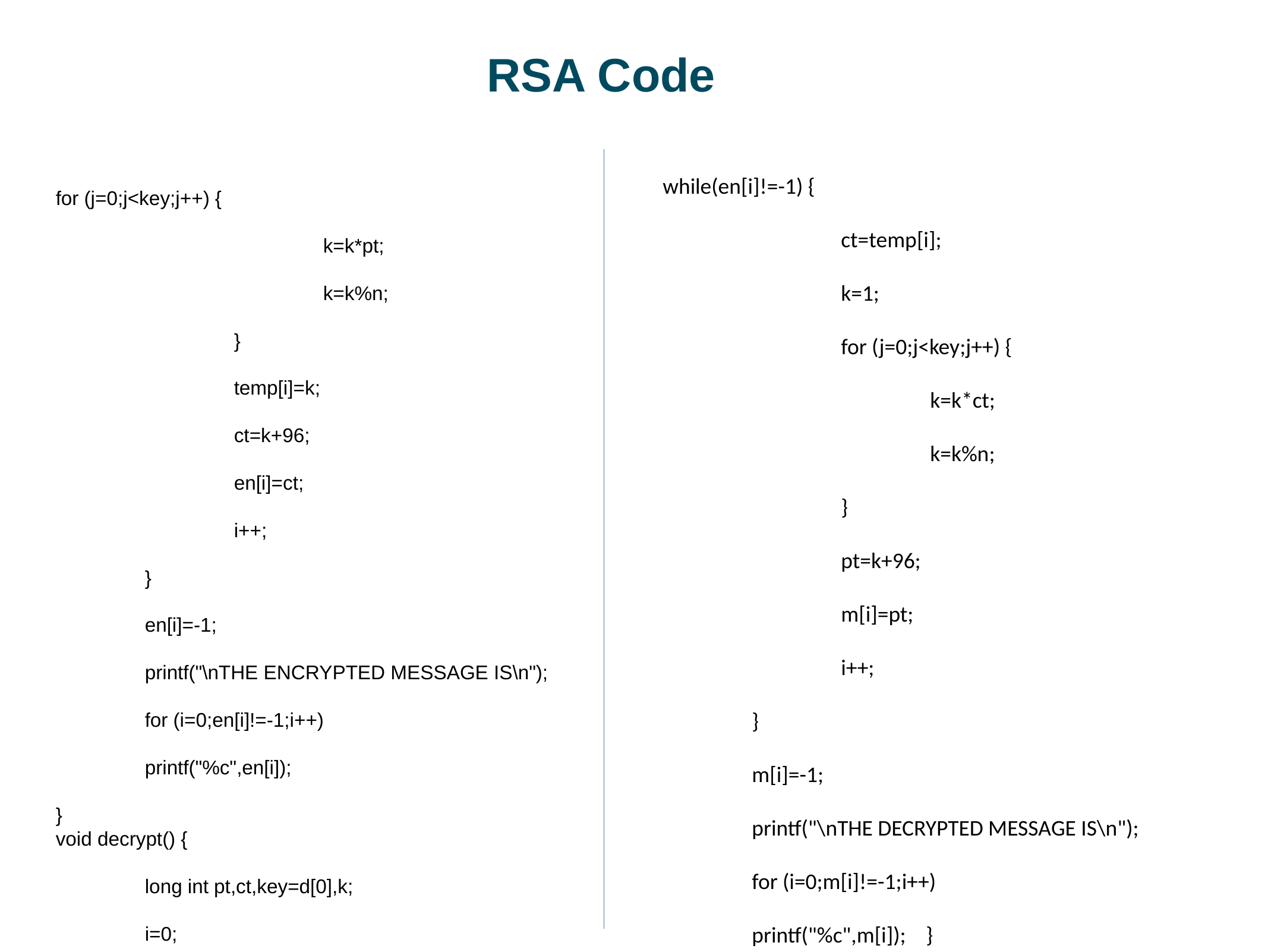

# RSA Code
while(en[i]!=-1) {

		ct=temp[i];

		k=1;

		for (j=0;j<key;j++) {

			k=k*ct;

			k=k%n;

		}

		pt=k+96;

		m[i]=pt;

		i++;

	}

	m[i]=-1;

	printf("\nTHE DECRYPTED MESSAGE IS\n");

	for (i=0;m[i]!=-1;i++)

	printf("%c",m[i]);    }

for (j=0;j<key;j++) {

			k=k*pt;

			k=k%n;

		}

		temp[i]=k;

		ct=k+96;

		en[i]=ct;

		i++;

	}

	en[i]=-1;

	printf("\nTHE ENCRYPTED MESSAGE IS\n");

	for (i=0;en[i]!=-1;i++)

	printf("%c",en[i]);

}
void decrypt() {

	long int pt,ct,key=d[0],k;

	i=0;